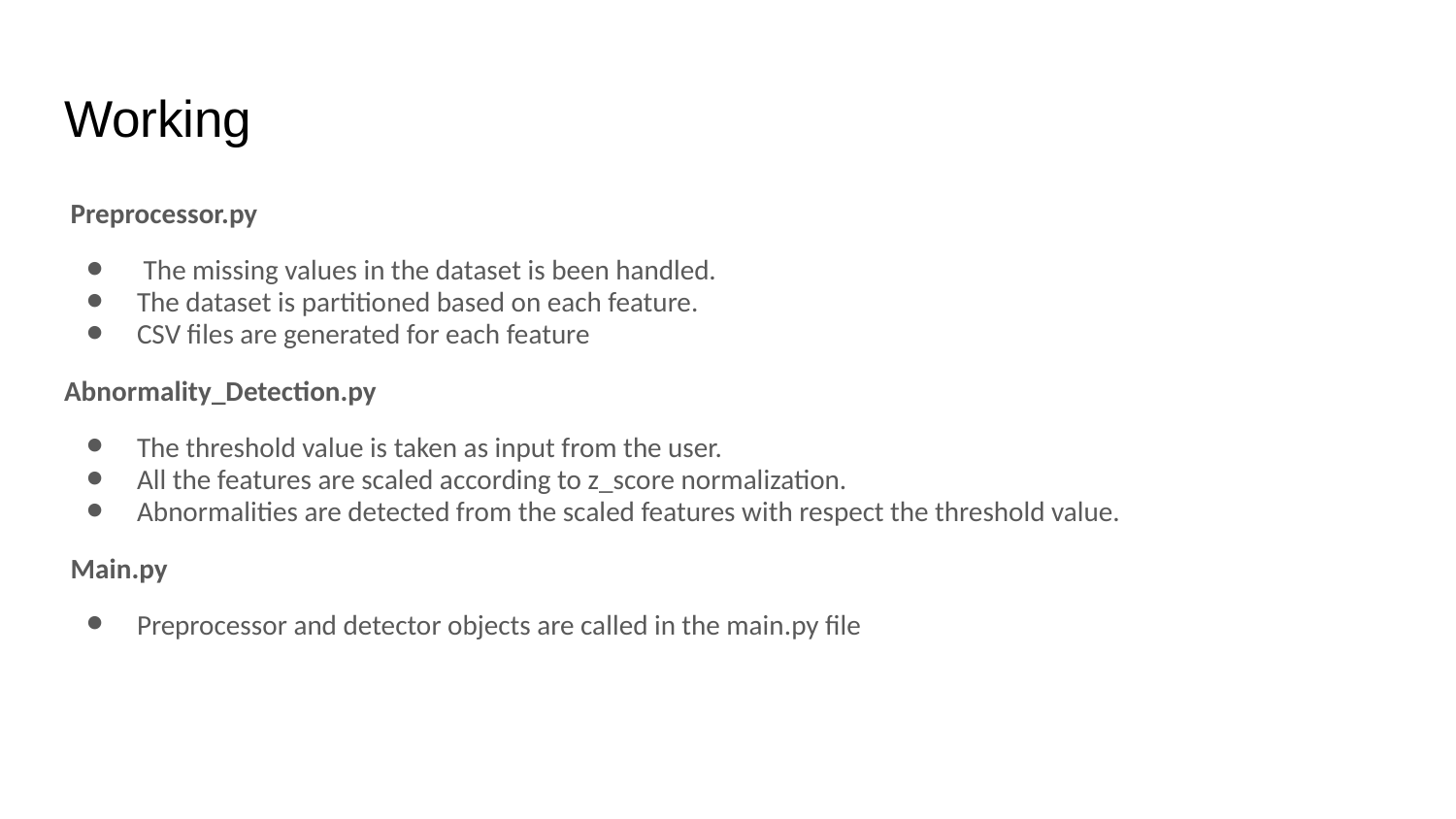

# Working
 Preprocessor.py
 The missing values in the dataset is been handled.
The dataset is partitioned based on each feature.
CSV files are generated for each feature
Abnormality_Detection.py
The threshold value is taken as input from the user.
All the features are scaled according to z_score normalization.
Abnormalities are detected from the scaled features with respect the threshold value.
 Main.py
Preprocessor and detector objects are called in the main.py file